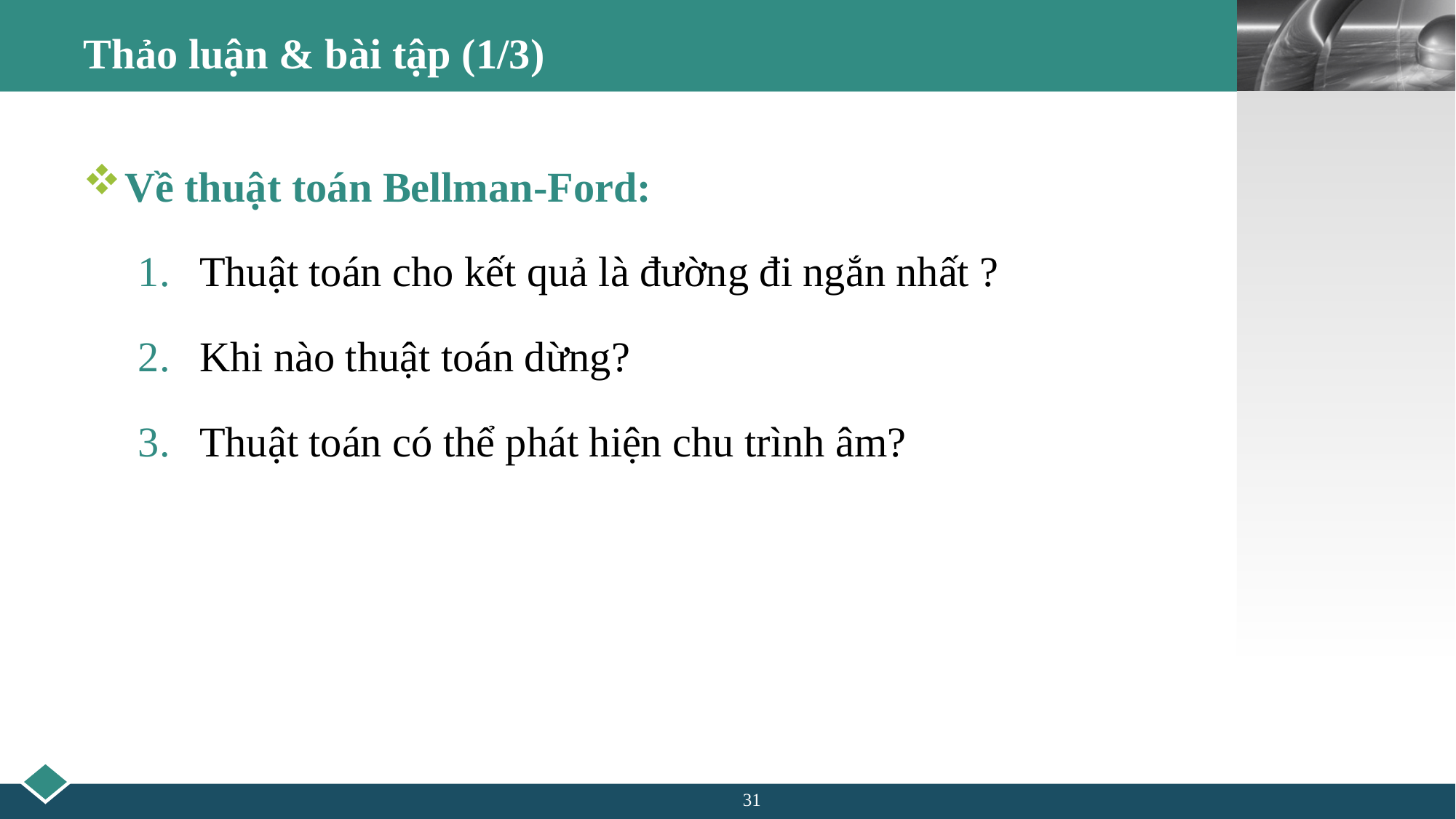

# Thảo luận & bài tập (1/3)
Về thuật toán Bellman-Ford:
Thuật toán cho kết quả là đường đi ngắn nhất ?
Khi nào thuật toán dừng?
Thuật toán có thể phát hiện chu trình âm?
31